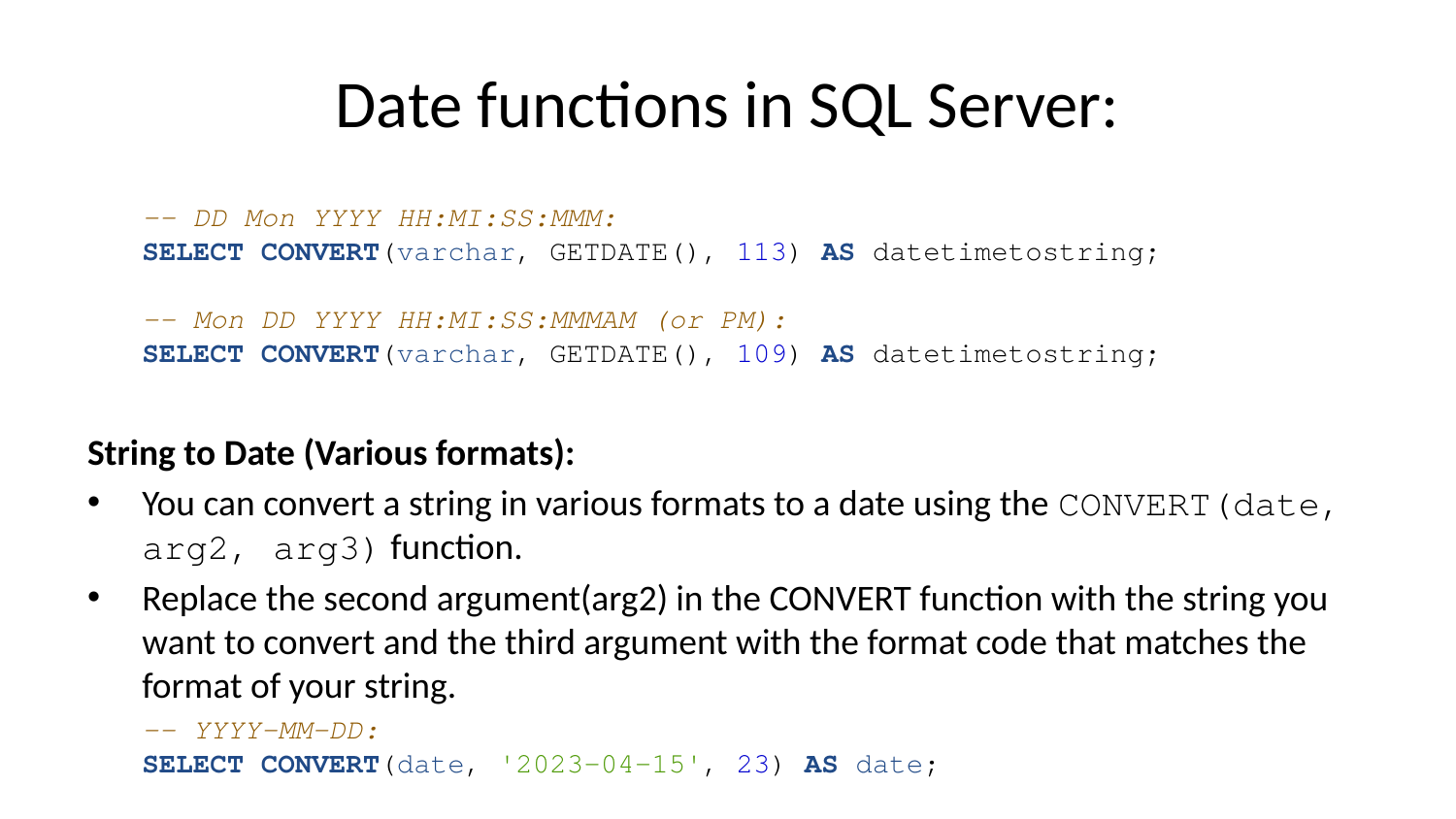

# Date functions in SQL Server:
-- DD Mon YYYY HH:MI:SS:MMM:
SELECT CONVERT(varchar, GETDATE(), 113) AS datetimetostring;
-- Mon DD YYYY HH:MI:SS:MMMAM (or PM):
SELECT CONVERT(varchar, GETDATE(), 109) AS datetimetostring;
String to Date (Various formats):
You can convert a string in various formats to a date using the CONVERT(date, arg2, arg3) function.
Replace the second argument(arg2) in the CONVERT function with the string you want to convert and the third argument with the format code that matches the format of your string.
-- YYYY-MM-DD:
SELECT CONVERT(date, '2023-04-15', 23) AS date;